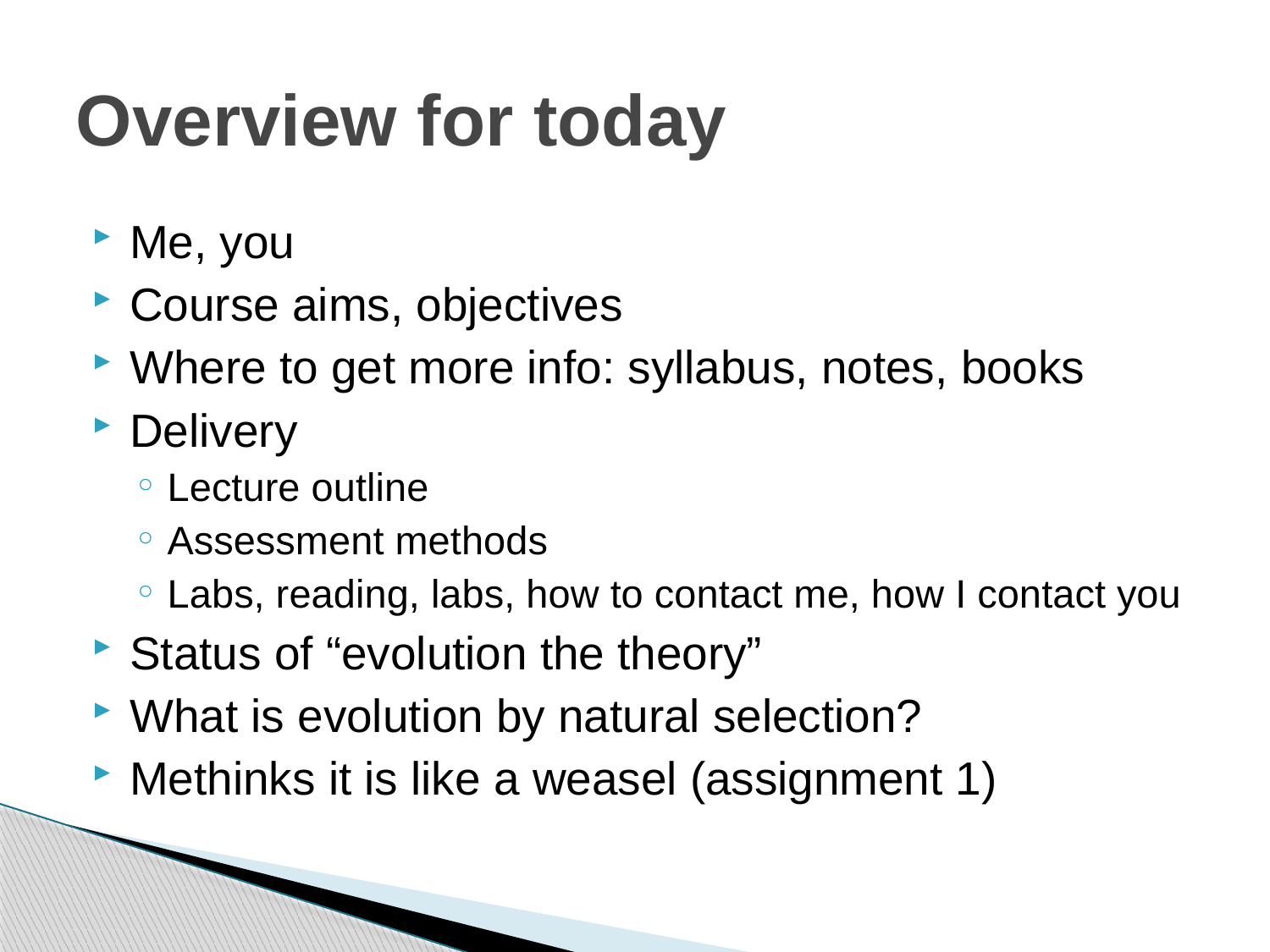

# Overview for today
Me, you
Course aims, objectives
Where to get more info: syllabus, notes, books
Delivery
Lecture outline
Assessment methods
Labs, reading, labs, how to contact me, how I contact you
Status of “evolution the theory”
What is evolution by natural selection?
Methinks it is like a weasel (assignment 1)